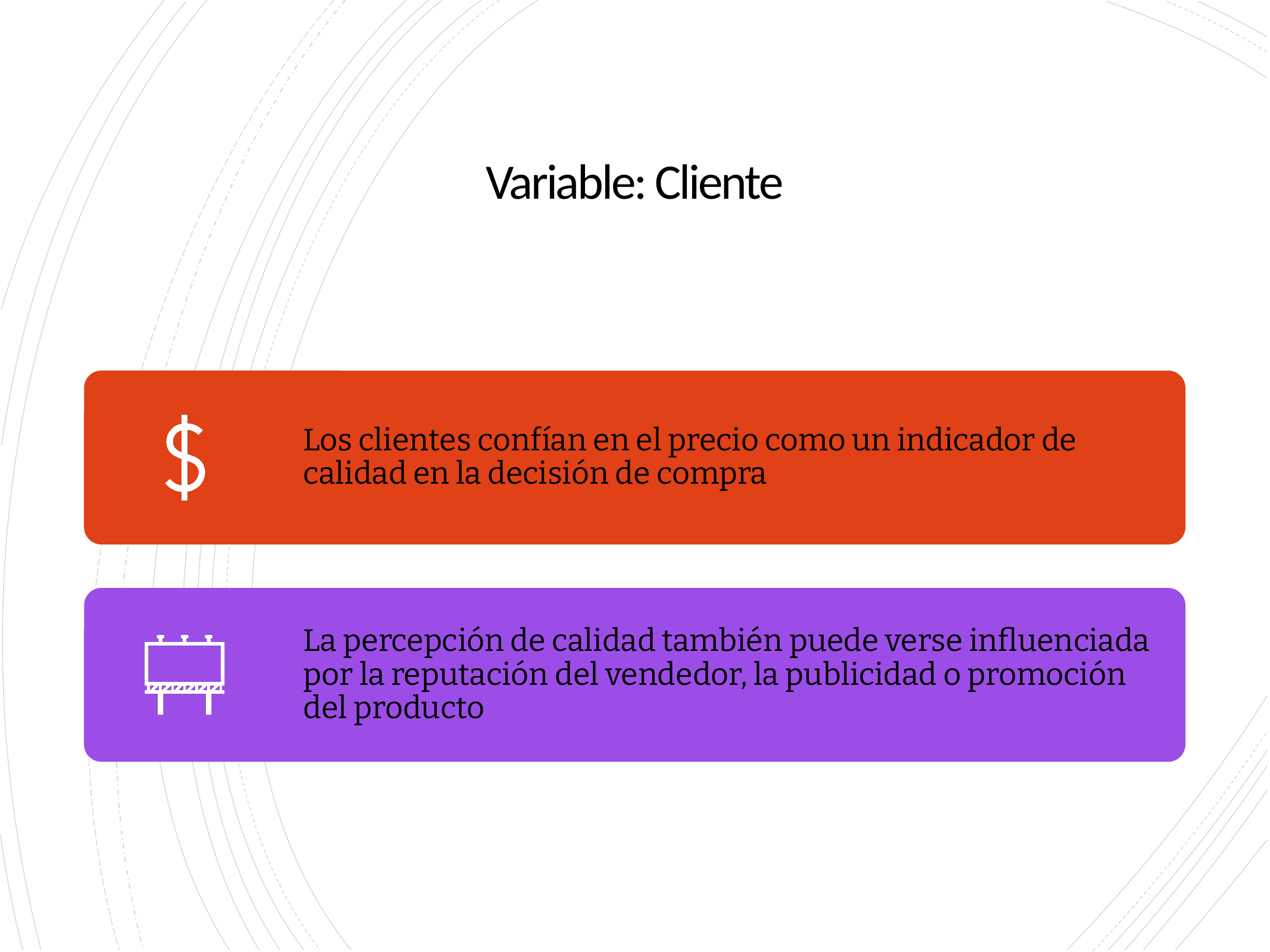

# Variable: Cliente

Los clientes confían en el precio como un indicador de calidad en la decisión de compra
La percepción de calidad también puede verse influenciada por la reputación del vendedor, la publicidad o promoción del producto